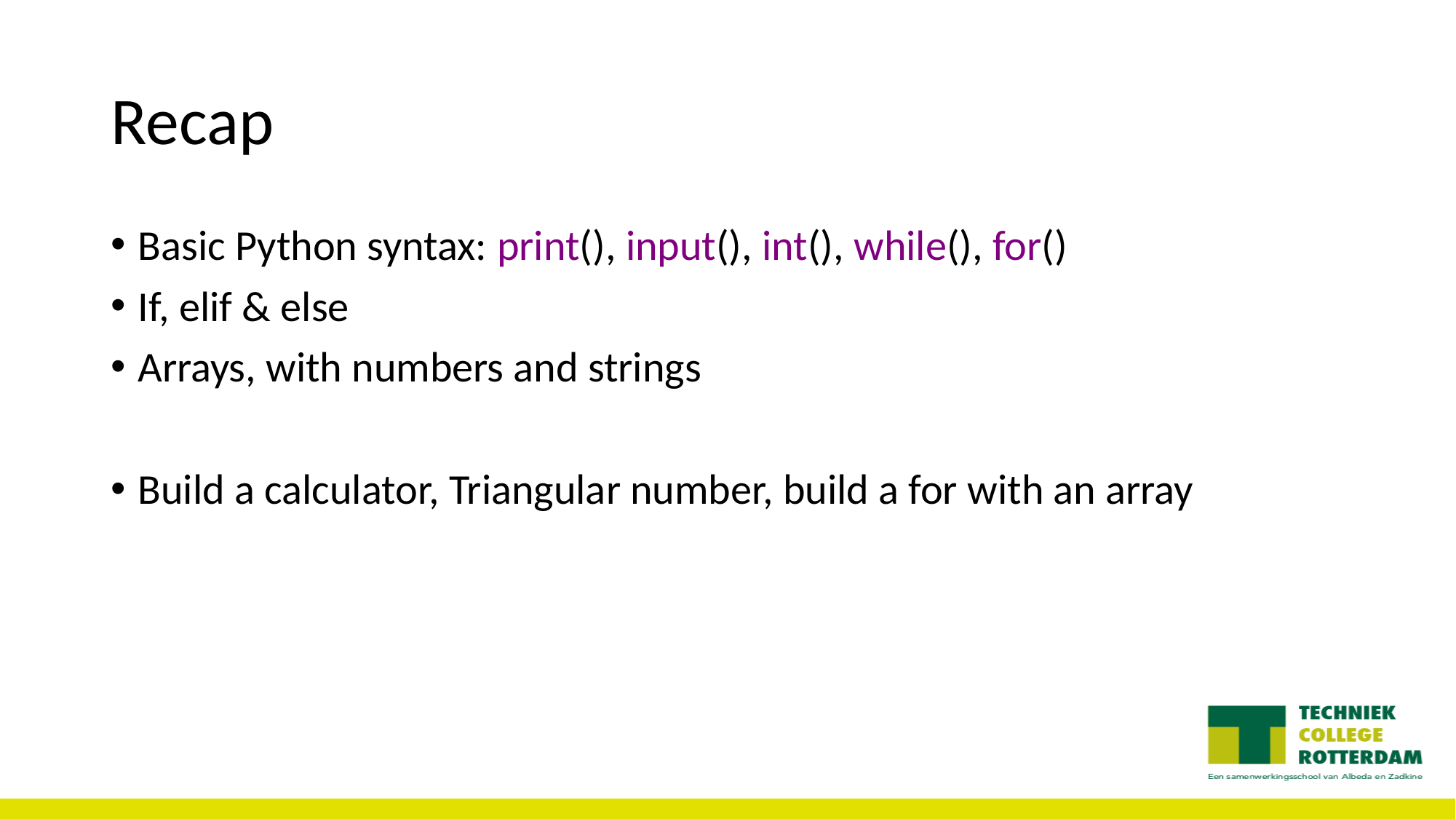

# Recap
Basic Python syntax: print(), input(), int(), while(), for()
If, elif & else
Arrays, with numbers and strings

Build a calculator, Triangular number, build a for with an array